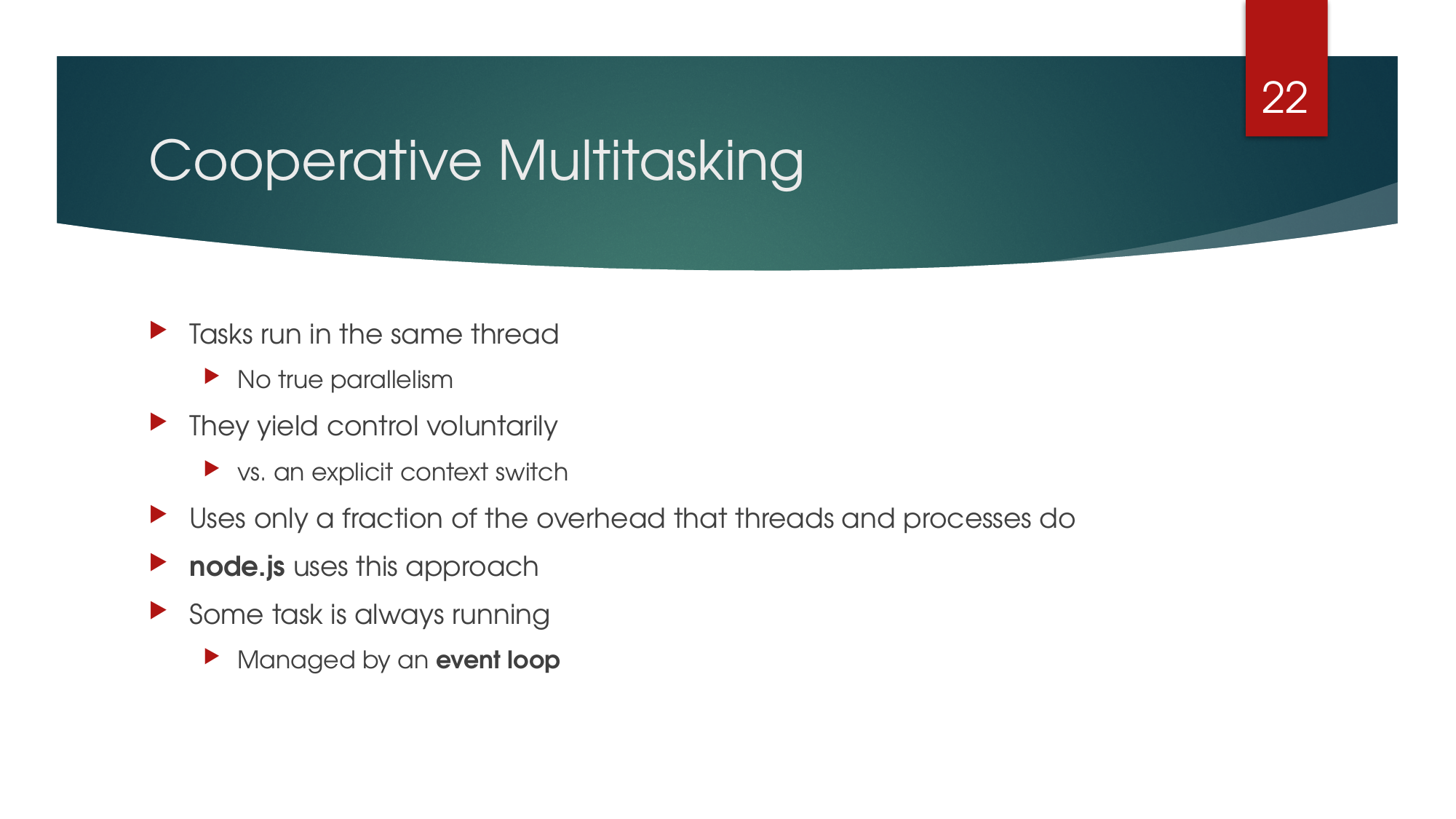

22
# Cooperative Multitasking
Tasks run in the same thread
No true parallelism
They yield control voluntarily
vs. an explicit context switch
Uses only a fraction of the overhead that threads and processes do
node.js uses this approach
Some task is always running
Managed by an event loop